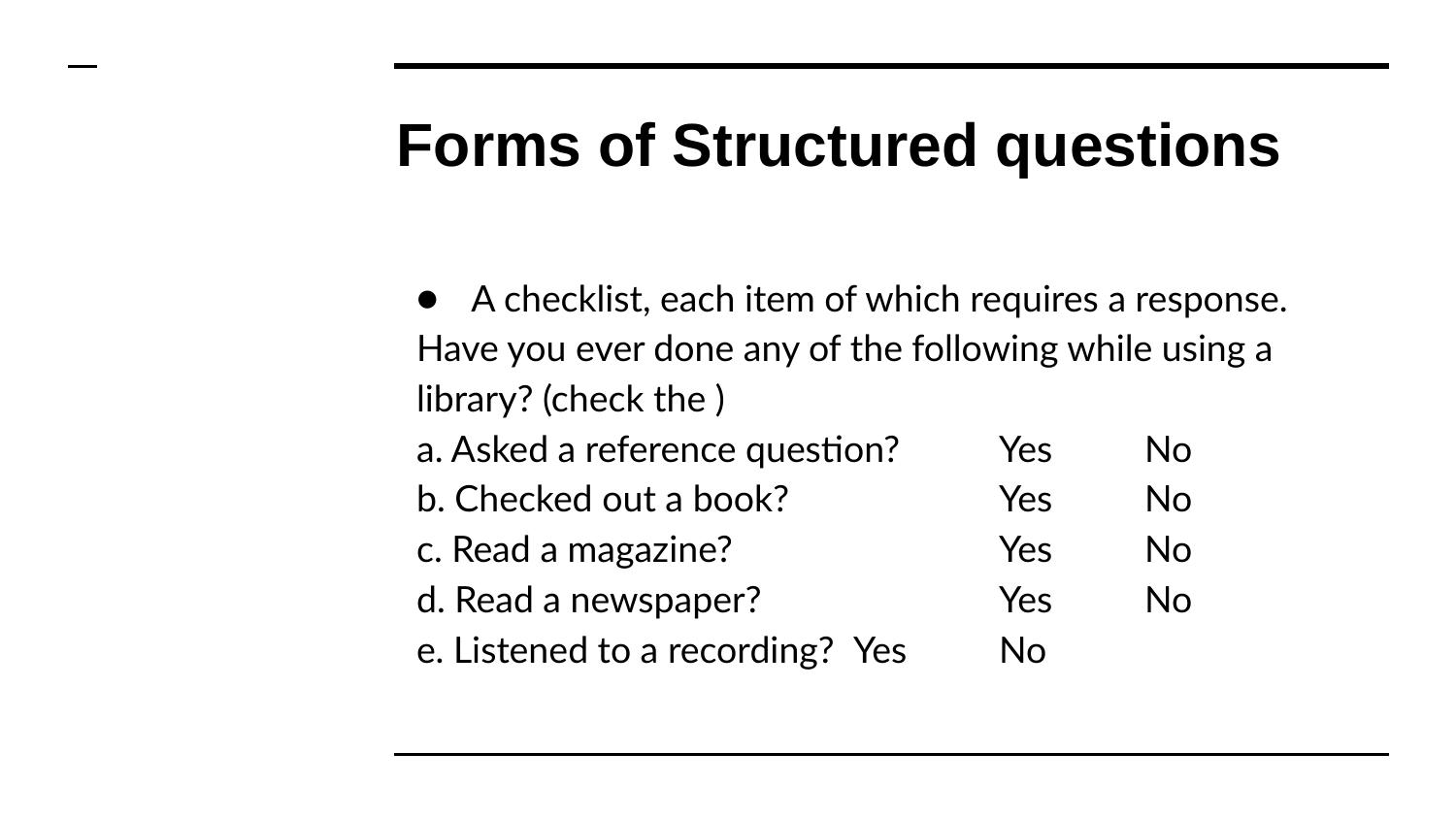

# Forms of Structured questions
A checklist, each item of which requires a response.
Have you ever done any of the following while using a library? (check the )
a. Asked a reference question? 	Yes 	No
b. Checked out a book? 		Yes 	No
c. Read a magazine? 		Yes 	No
d. Read a newspaper? 		Yes 	No
e. Listened to a recording? 	Yes 	No